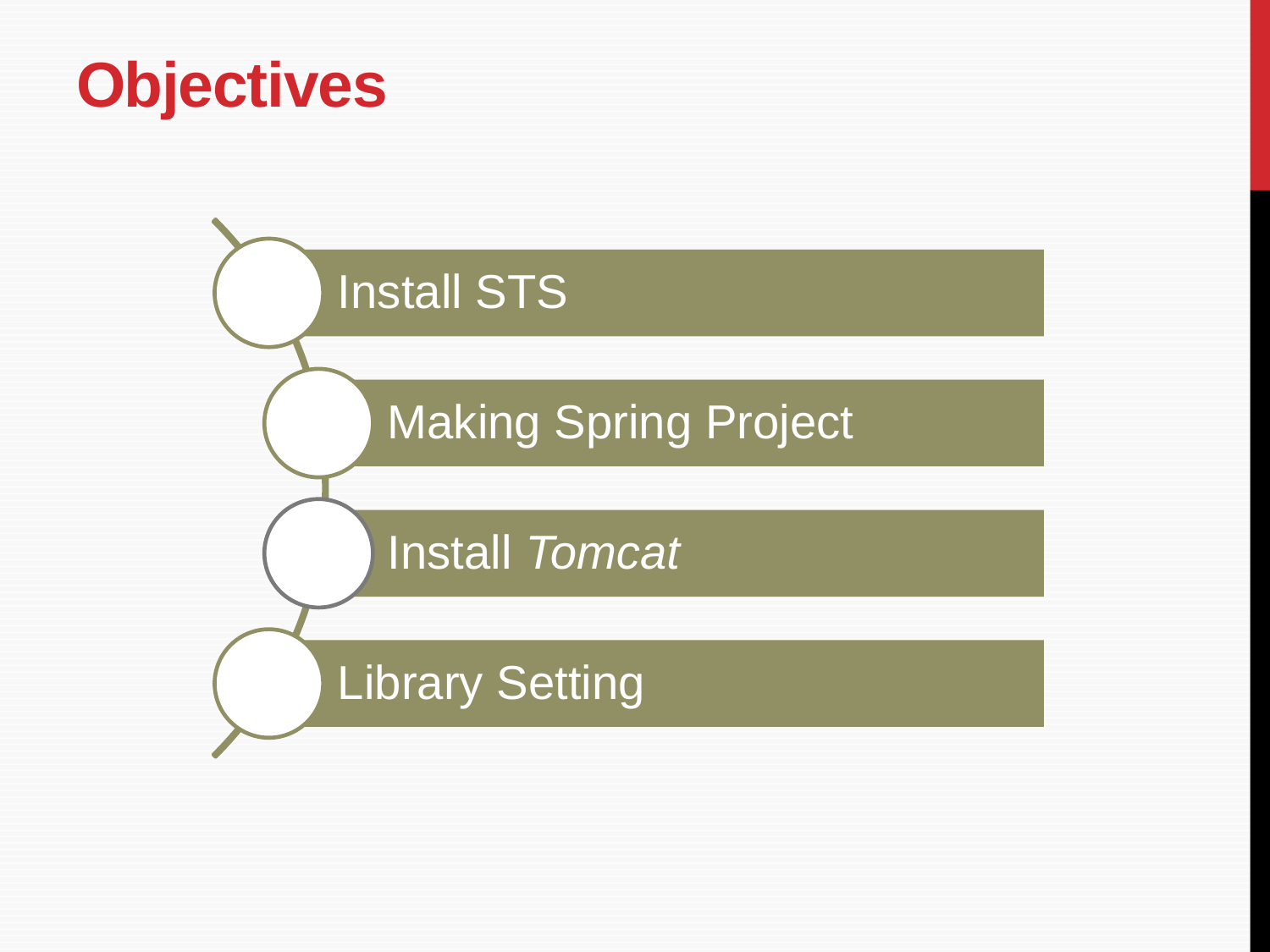

# Objectives
Install STS
Making Spring Project
Install Tomcat
Library Setting